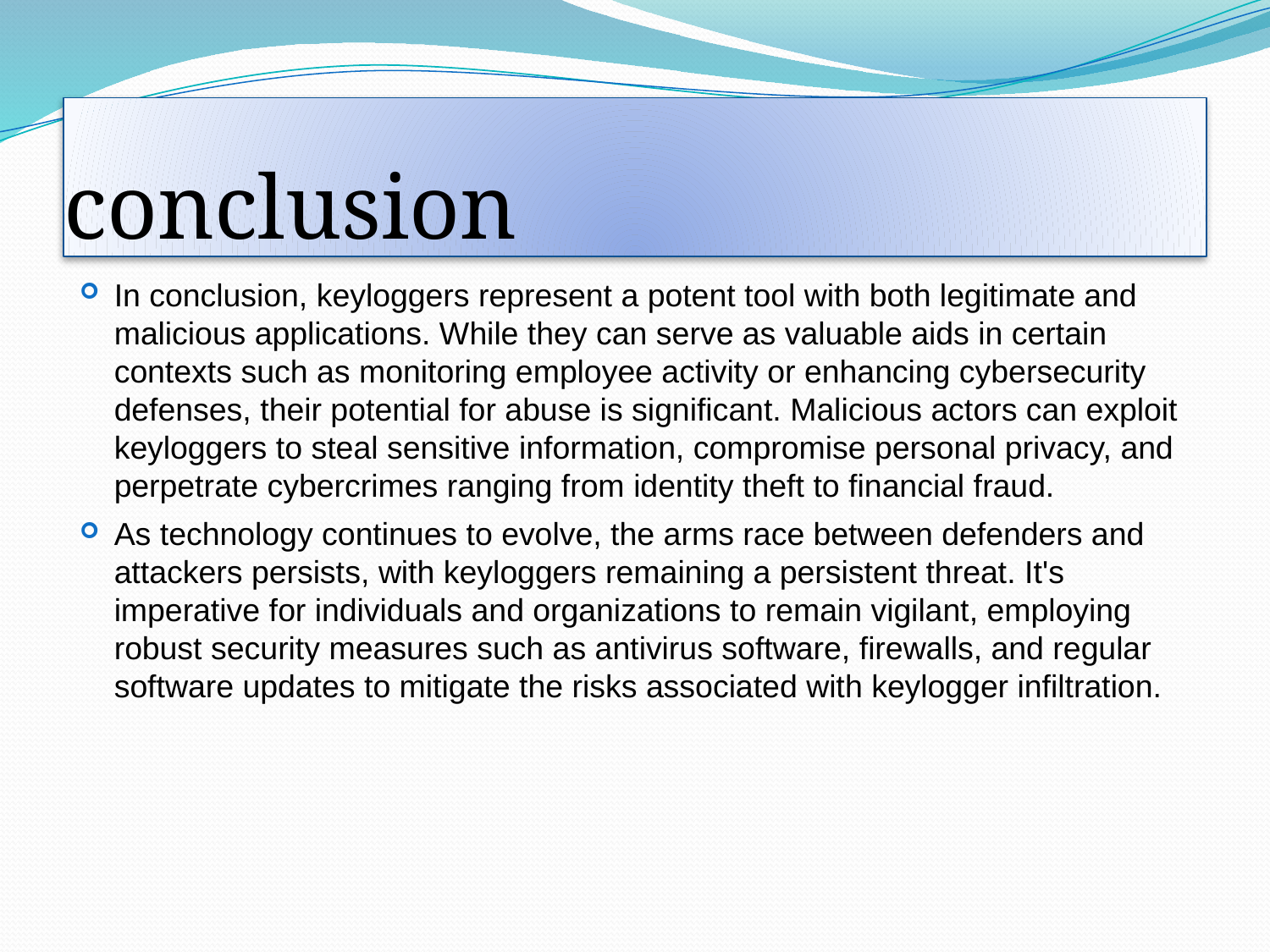

# conclusion
In conclusion, keyloggers represent a potent tool with both legitimate and malicious applications. While they can serve as valuable aids in certain contexts such as monitoring employee activity or enhancing cybersecurity defenses, their potential for abuse is significant. Malicious actors can exploit keyloggers to steal sensitive information, compromise personal privacy, and perpetrate cybercrimes ranging from identity theft to financial fraud.
As technology continues to evolve, the arms race between defenders and attackers persists, with keyloggers remaining a persistent threat. It's imperative for individuals and organizations to remain vigilant, employing robust security measures such as antivirus software, firewalls, and regular software updates to mitigate the risks associated with keylogger infiltration.